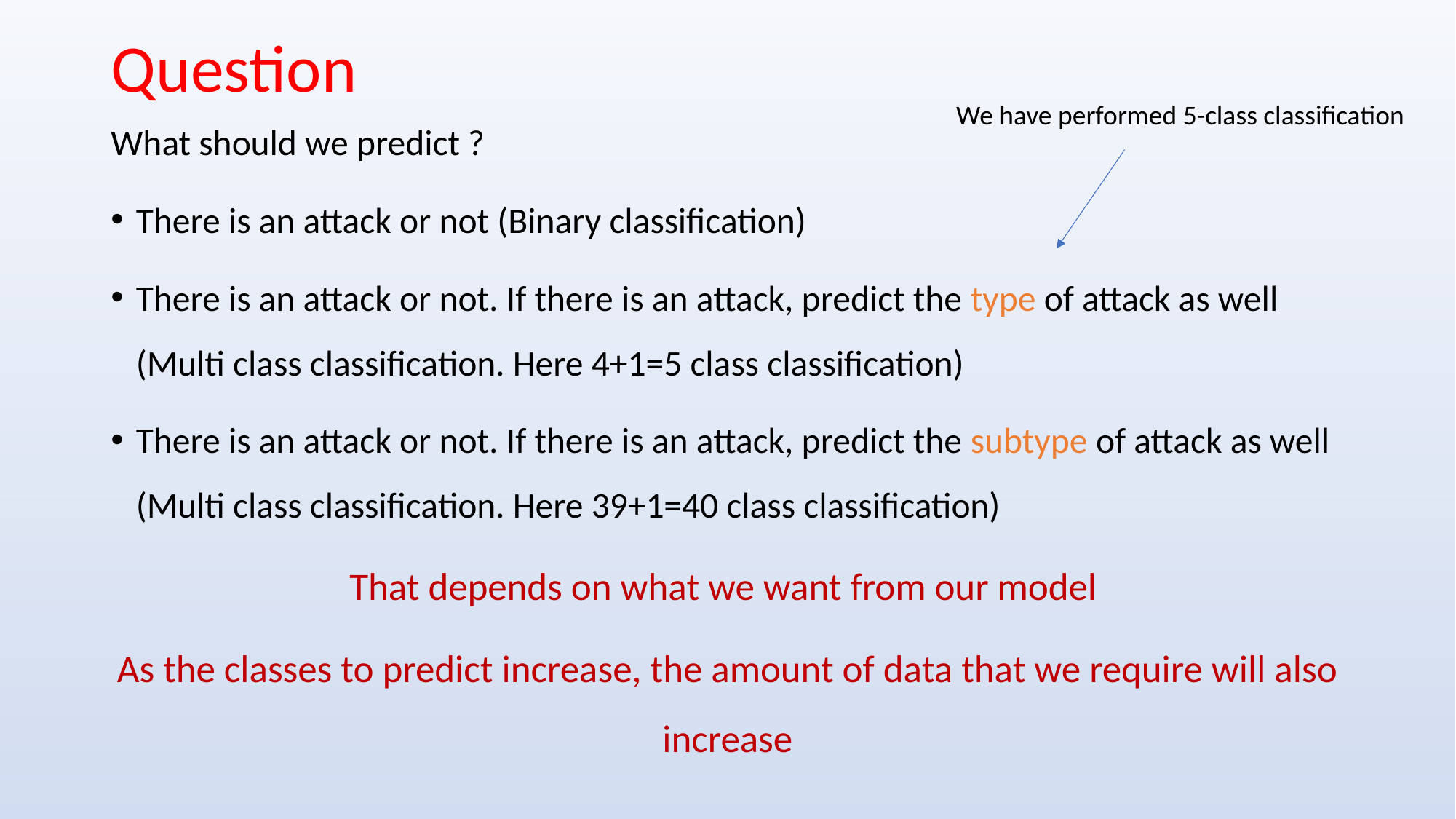

# Question
What should we predict ?
There is an attack or not (Binary classification)
There is an attack or not. If there is an attack, predict the type of attack as well (Multi class classification. Here 4+1=5 class classification)
There is an attack or not. If there is an attack, predict the subtype of attack as well (Multi class classification. Here 39+1=40 class classification)
That depends on what we want from our model
As the classes to predict increase, the amount of data that we require will also increase

We have performed 5-class classification